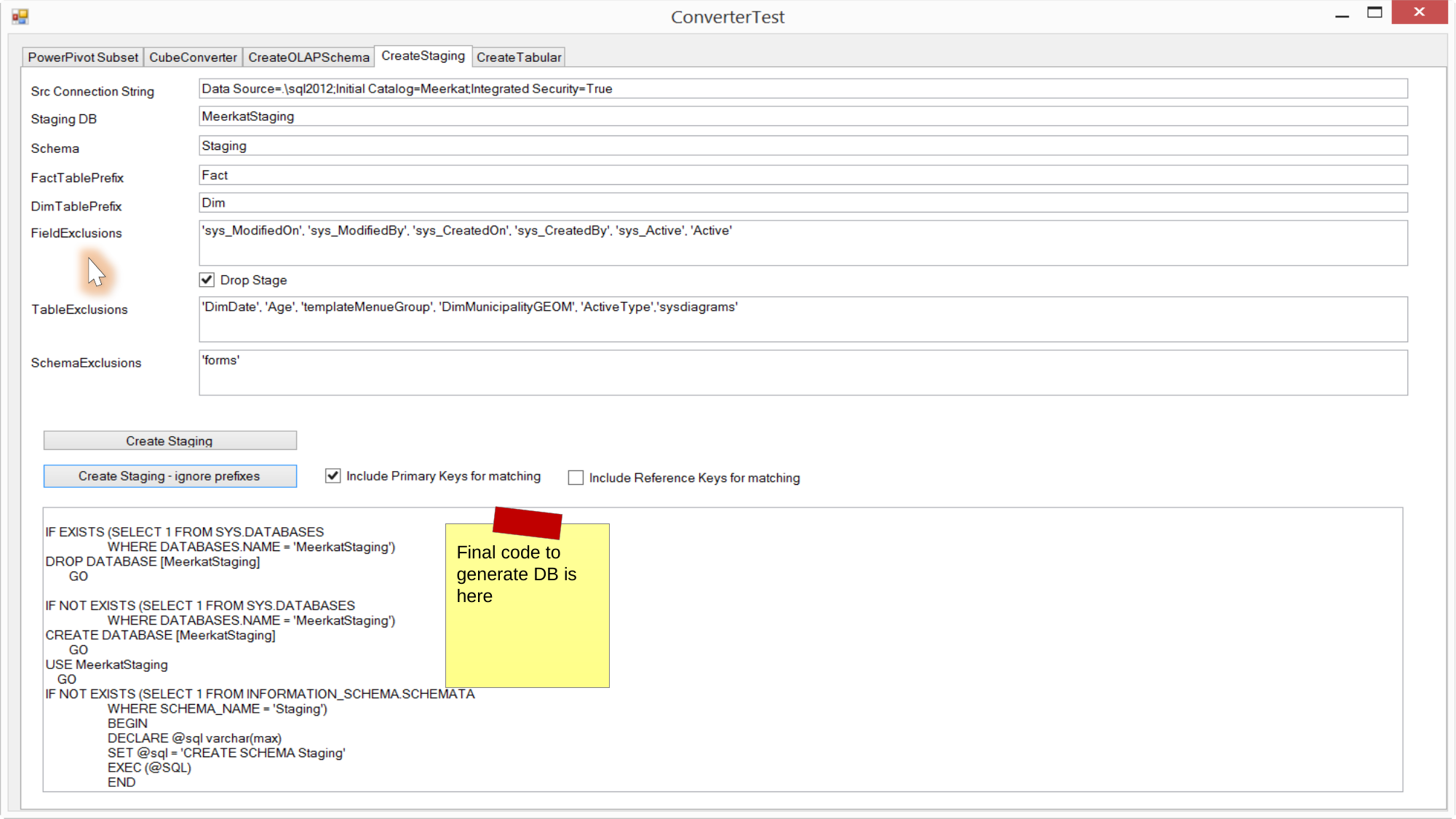

Final code to generate DB is here